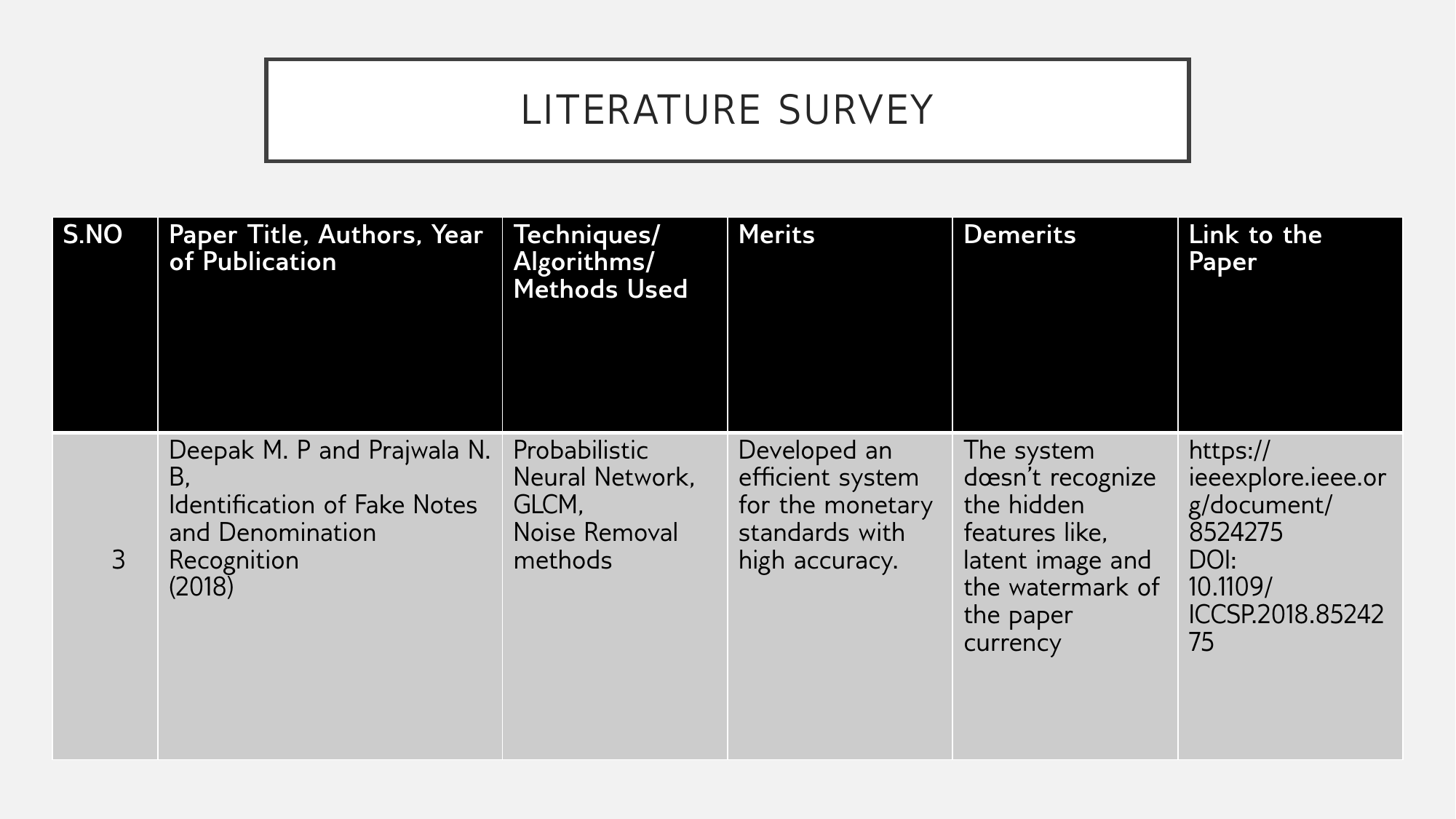

# LITERATURE SURVEY
| S.NO | Paper Title, Authors, Year of Publication | Techniques/ Algorithms/ Methods Used | Merits | Demerits | Link to the Paper |
| --- | --- | --- | --- | --- | --- |
| 3 | Deepak M. P and Prajwala N. B, Identification of Fake Notes and Denomination Recognition (2018) | Probabilistic Neural Network, GLCM, Noise Removal methods | Developed an efficient system for the monetary standards with high accuracy. | The system doesn’t recognize the hidden features like, latent image and the watermark of the paper currency | https://ieeexplore.ieee.org/document/8524275 DOI: 10.1109/ICCSP.2018.8524275 |